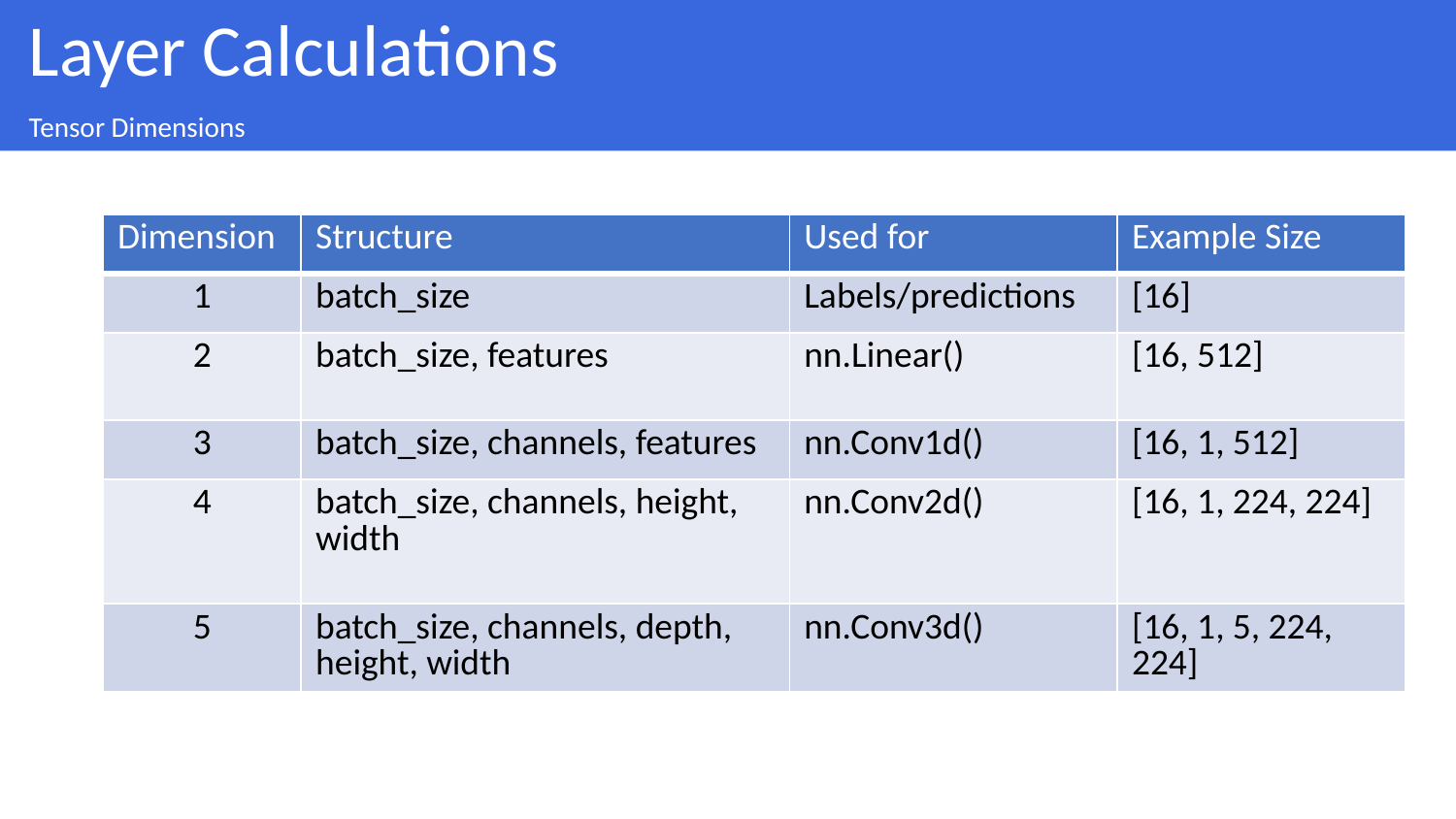

Layer Calculations
Tensor Dimensions
| Dimension | Structure | Used for | Example Size |
| --- | --- | --- | --- |
| 1 | batch\_size | Labels/predictions | [16] |
| 2 | batch\_size, features | nn.Linear() | [16, 512] |
| 3 | batch\_size, channels, features | nn.Conv1d() | [16, 1, 512] |
| 4 | batch\_size, channels, height, width | nn.Conv2d() | [16, 1, 224, 224] |
| 5 | batch\_size, channels, depth, height, width | nn.Conv3d() | [16, 1, 5, 224, 224] |